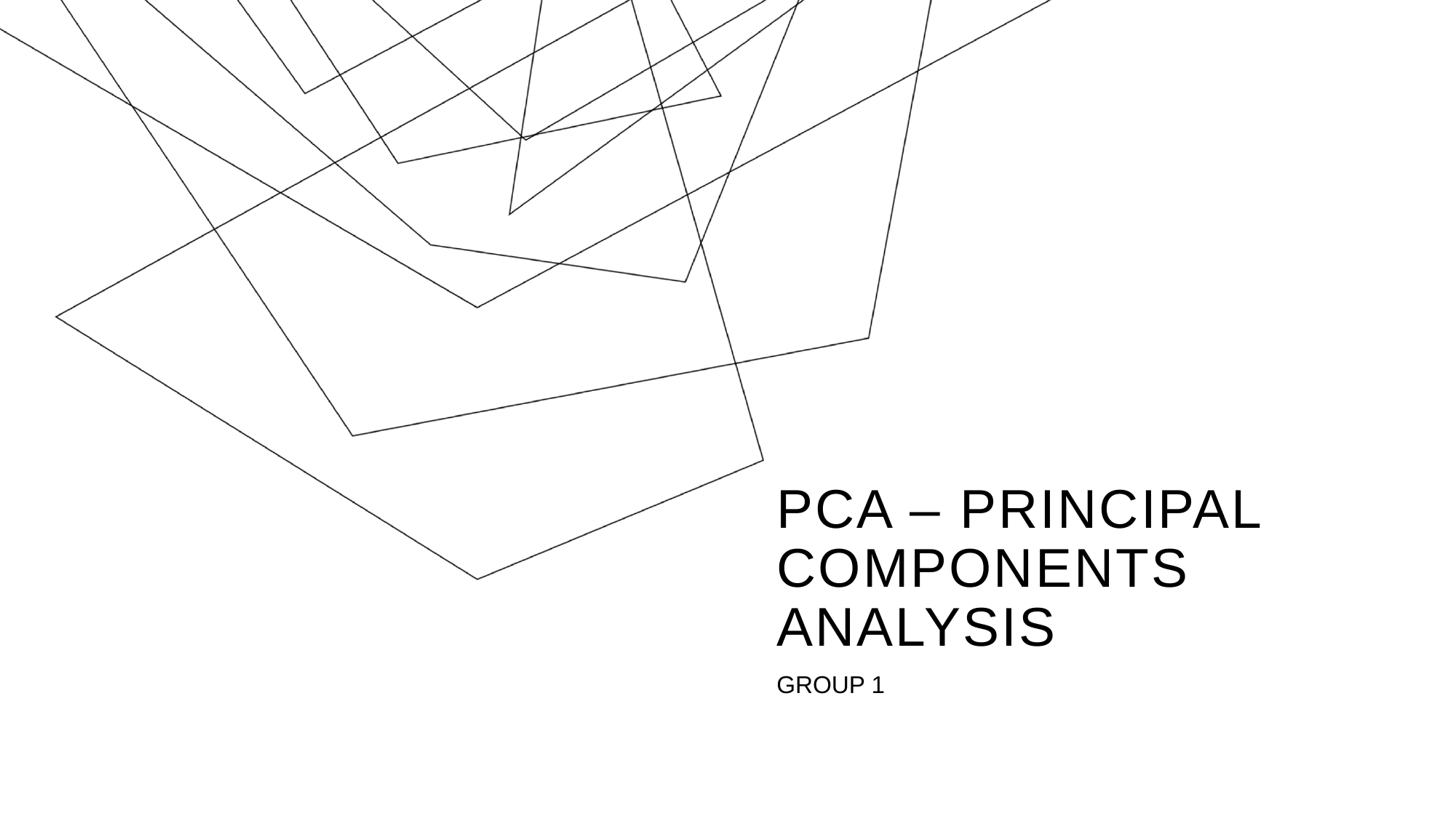

# PCA – Principal components analysis
GROUP 1